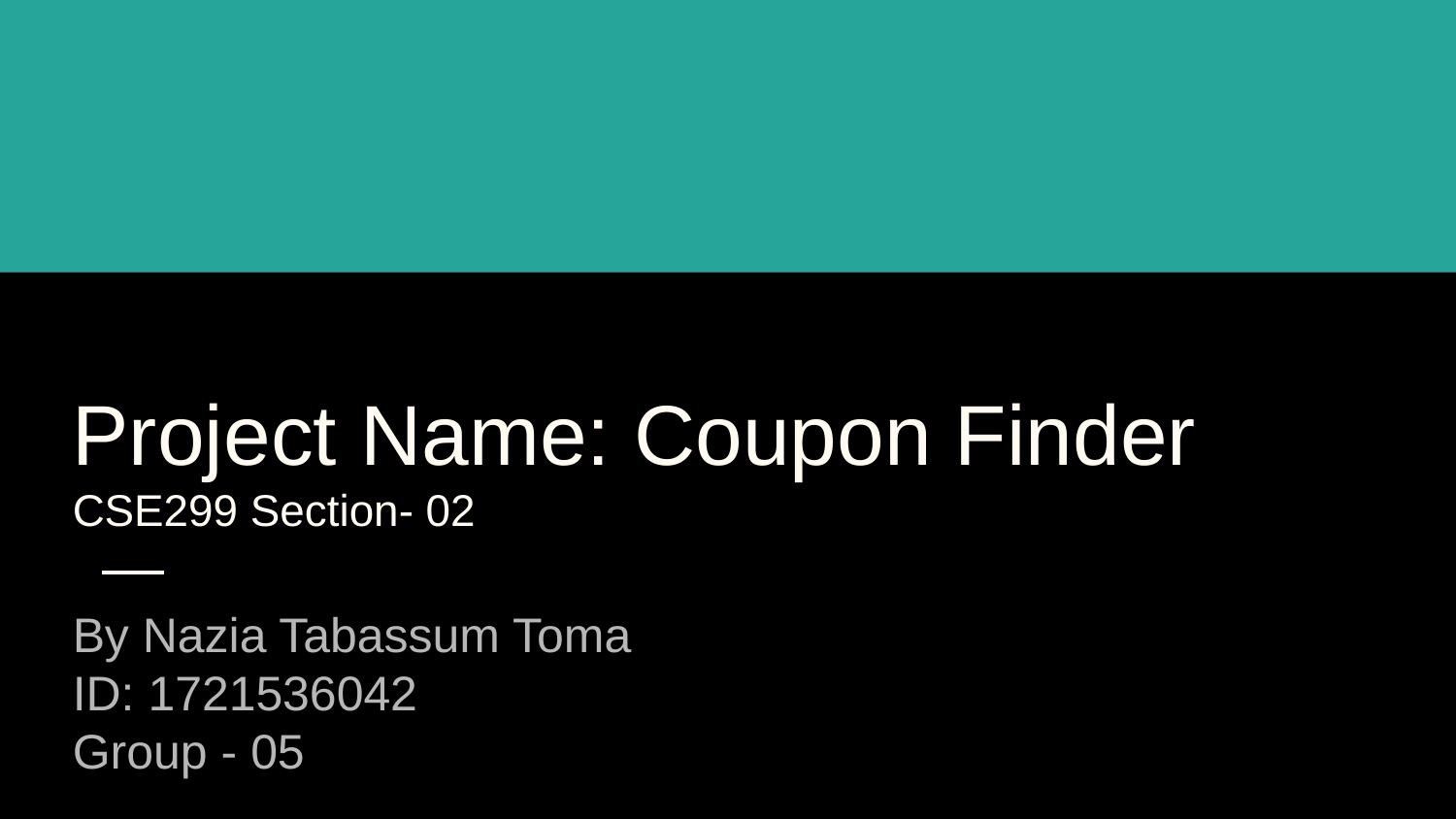

# Project Name: Coupon Finder
CSE299 Section- 02
By Nazia Tabassum Toma
ID: 1721536042
Group - 05